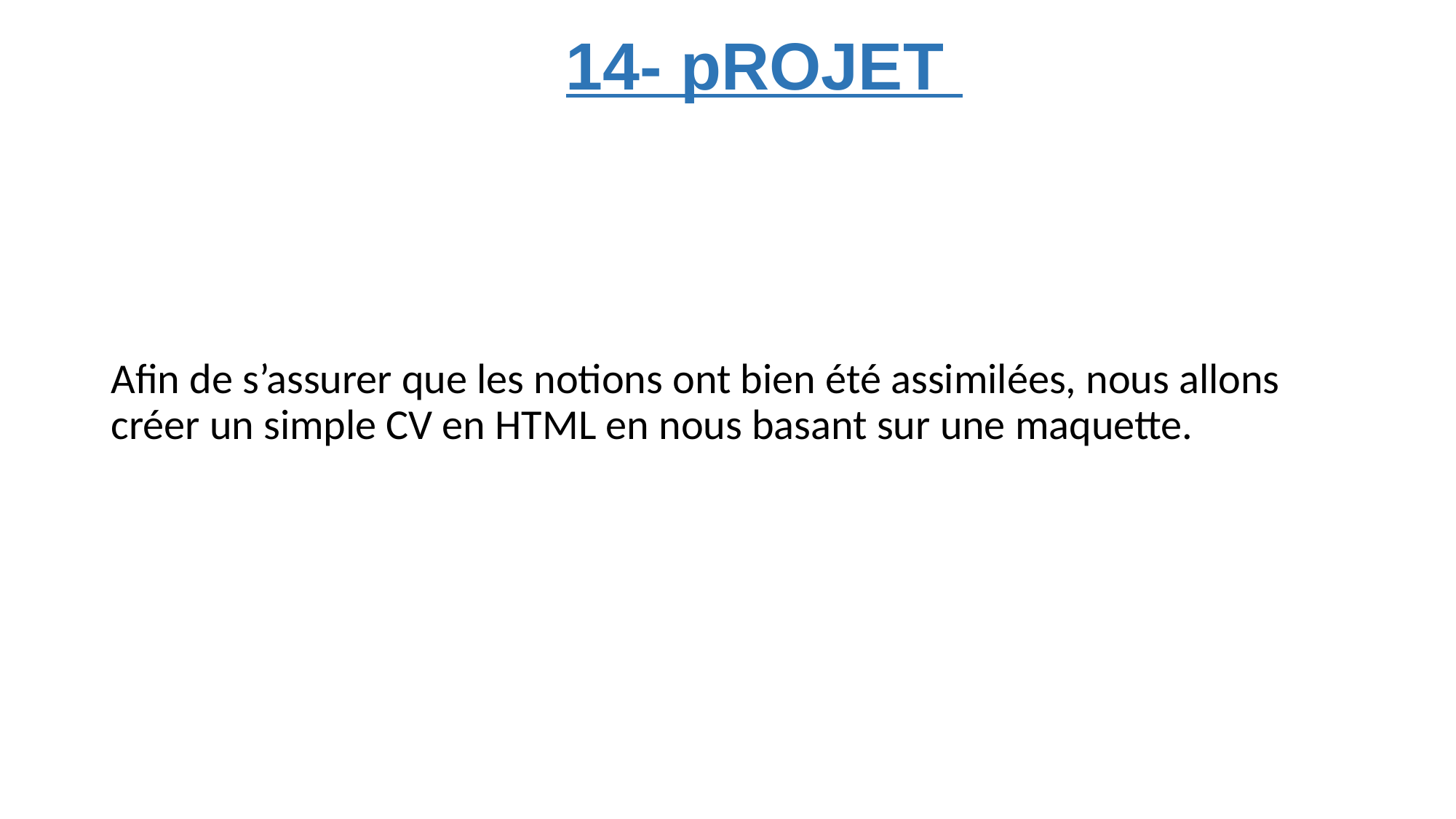

# 14- pROJET

Afin de s’assurer que les notions ont bien été assimilées, nous allons créer un simple CV en HTML en nous basant sur une maquette.